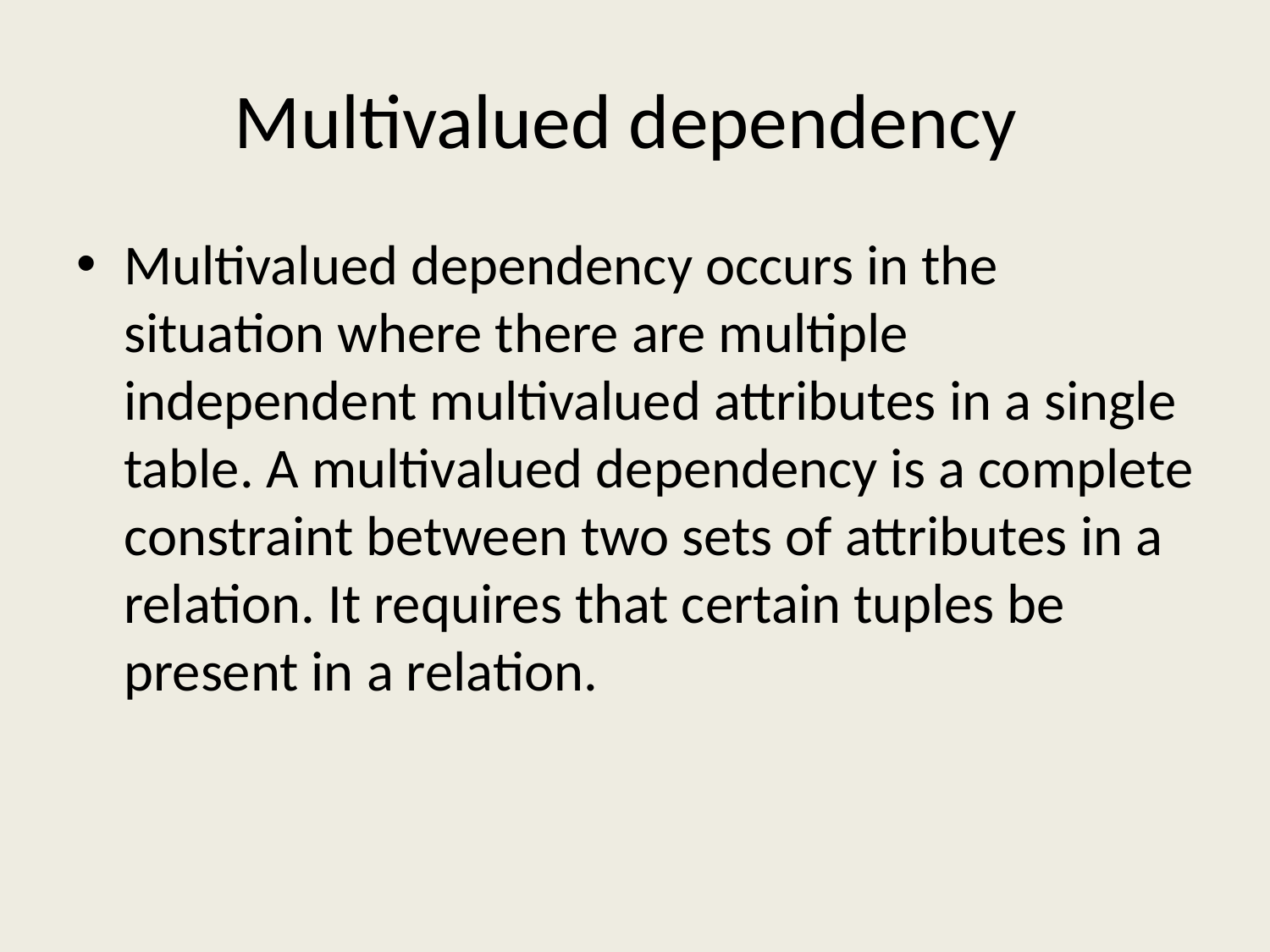

# Multivalued dependency
Multivalued dependency occurs in the situation where there are multiple independent multivalued attributes in a single table. A multivalued dependency is a complete constraint between two sets of attributes in a relation. It requires that certain tuples be present in a relation.